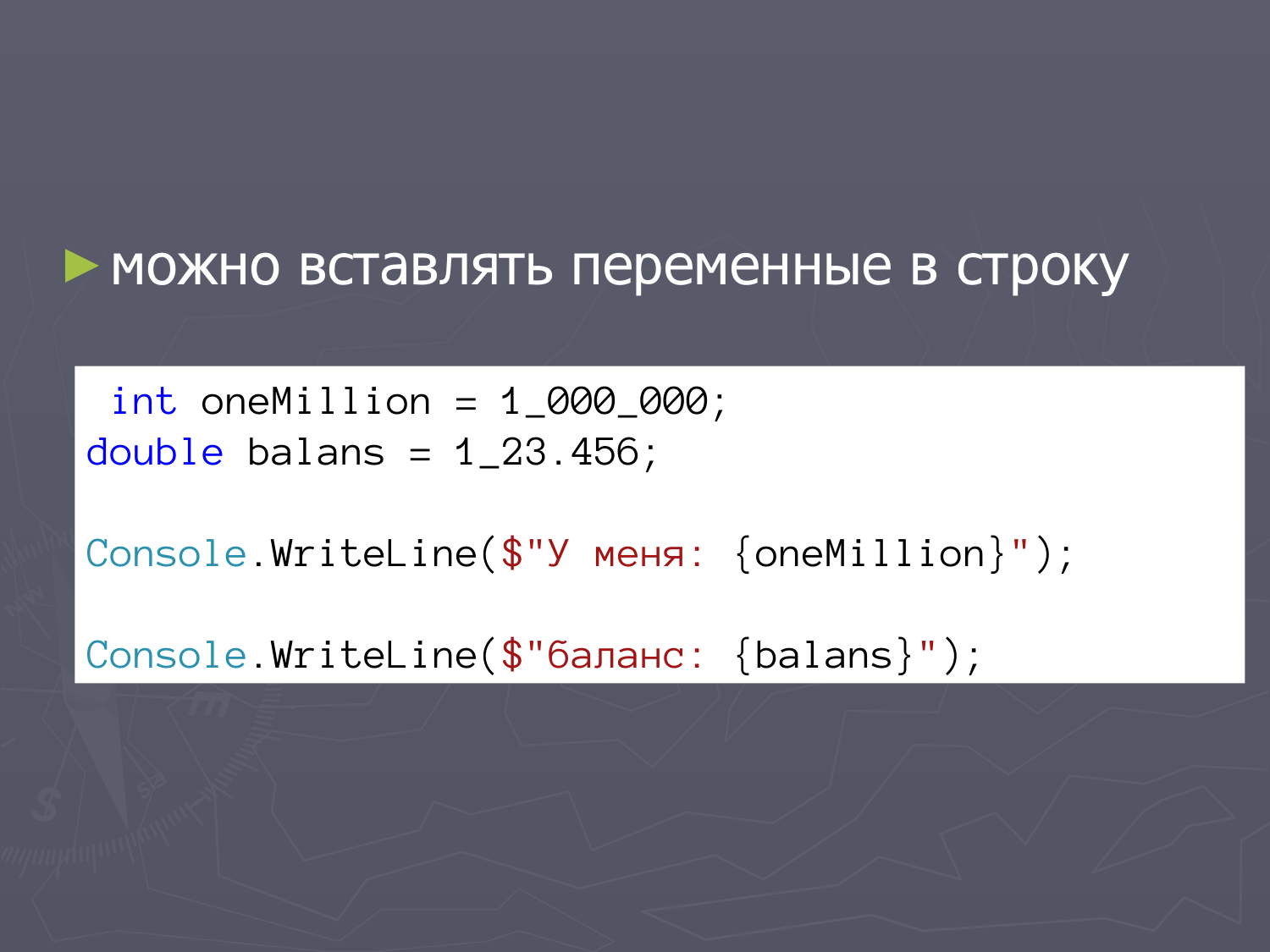

#
можно вставлять переменные в строку
 int oneMillion = 1_000_000;
double balans = 1_23.456;

Console.WriteLine($"У меня: {oneMillion}");

Console.WriteLine($"баланс: {balans}");